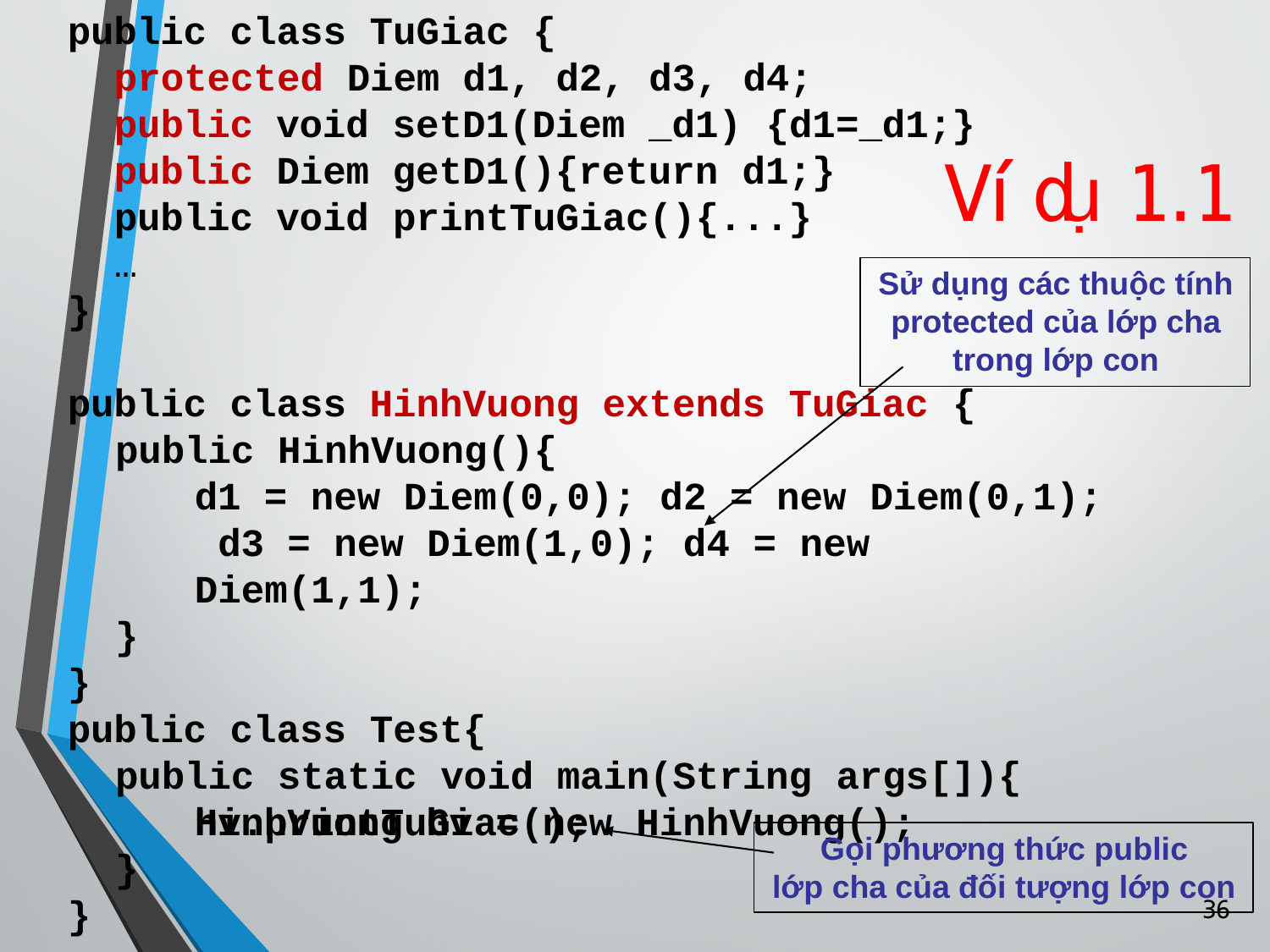

public class TuGiac {
protected Diem d1, d2, d3, d4;
public void setD1(Diem _d1) {d1=_d1;}
Ví dụ 1.1
public Diem getD1(){return d1;}
public void printTuGiac(){...}
…

Sử dụng các thuộc tính  protected của lớp cha  trong lớp con
}

public class HinhVuong extends TuGiac {
public HinhVuong(){
d1 = new Diem(0,0); d2 = new Diem(0,1);  d3 = new Diem(1,0); d4 = new Diem(1,1);
}
}
public class Test{
public static void main(String args[]){
HinhVuong hv = new HinhVuong();
hv.printTuGiac();

Gọi phương thức public
}
lớp cha của đối tượng lớp con
}
36